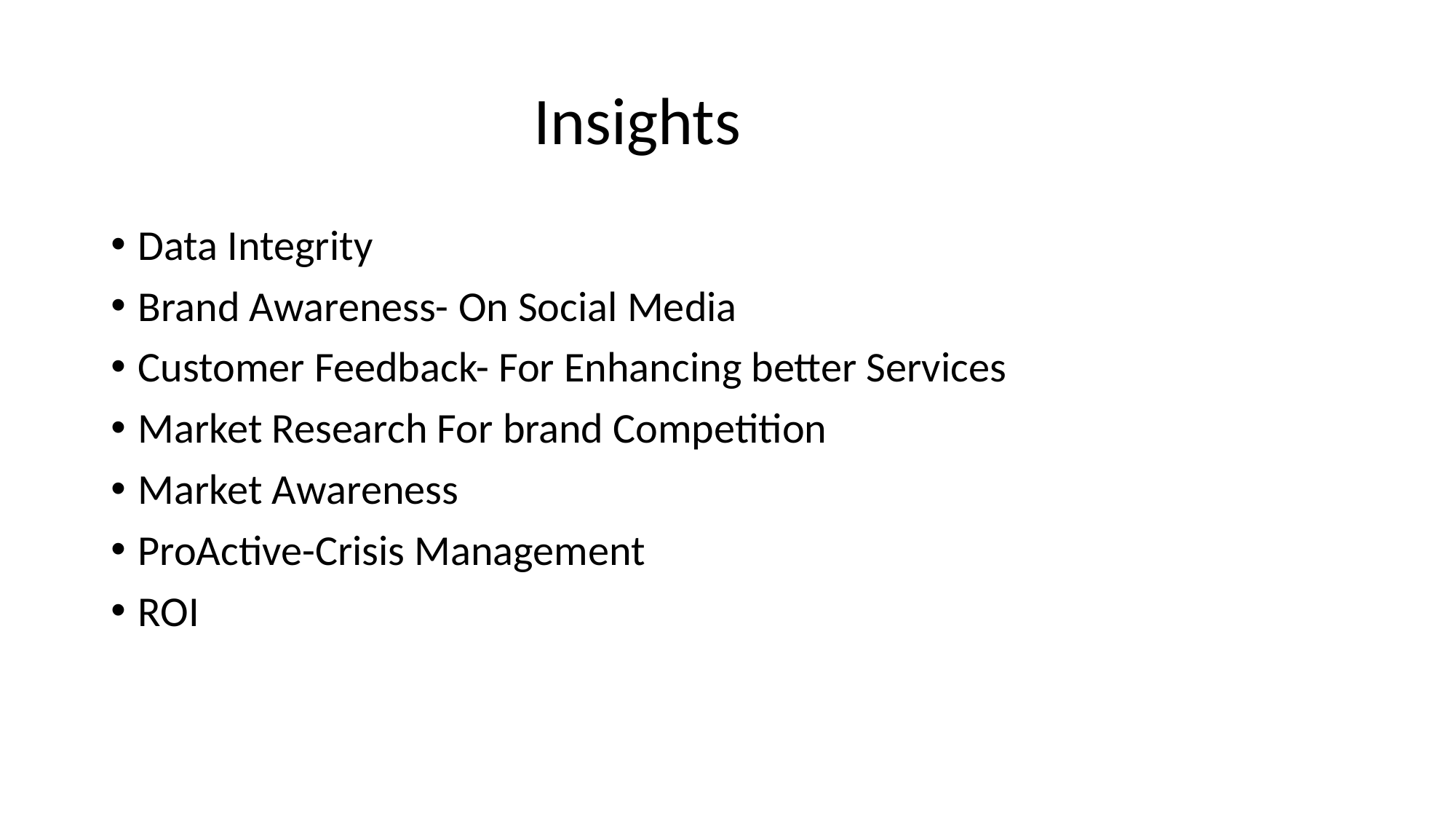

# Insights
Data Integrity
Brand Awareness- On Social Media
Customer Feedback- For Enhancing better Services
Market Research For brand Competition
Market Awareness
ProActive-Crisis Management
ROI